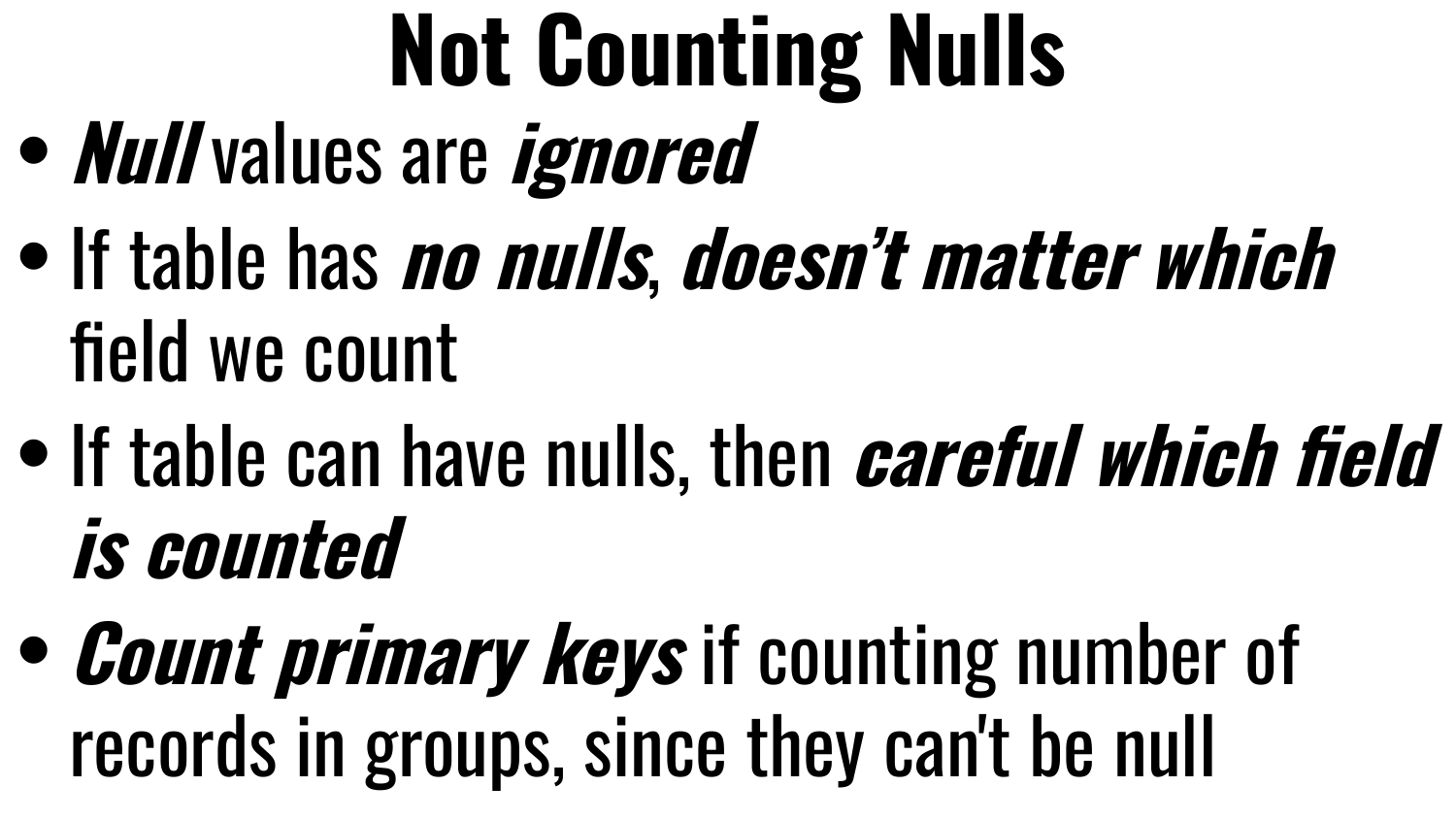

# Not Counting Nulls
Null values are ignored
If table has no nulls, doesn’t matter which field we count
If table can have nulls, then careful which field is counted
Count primary keys if counting number of records in groups, since they can't be null